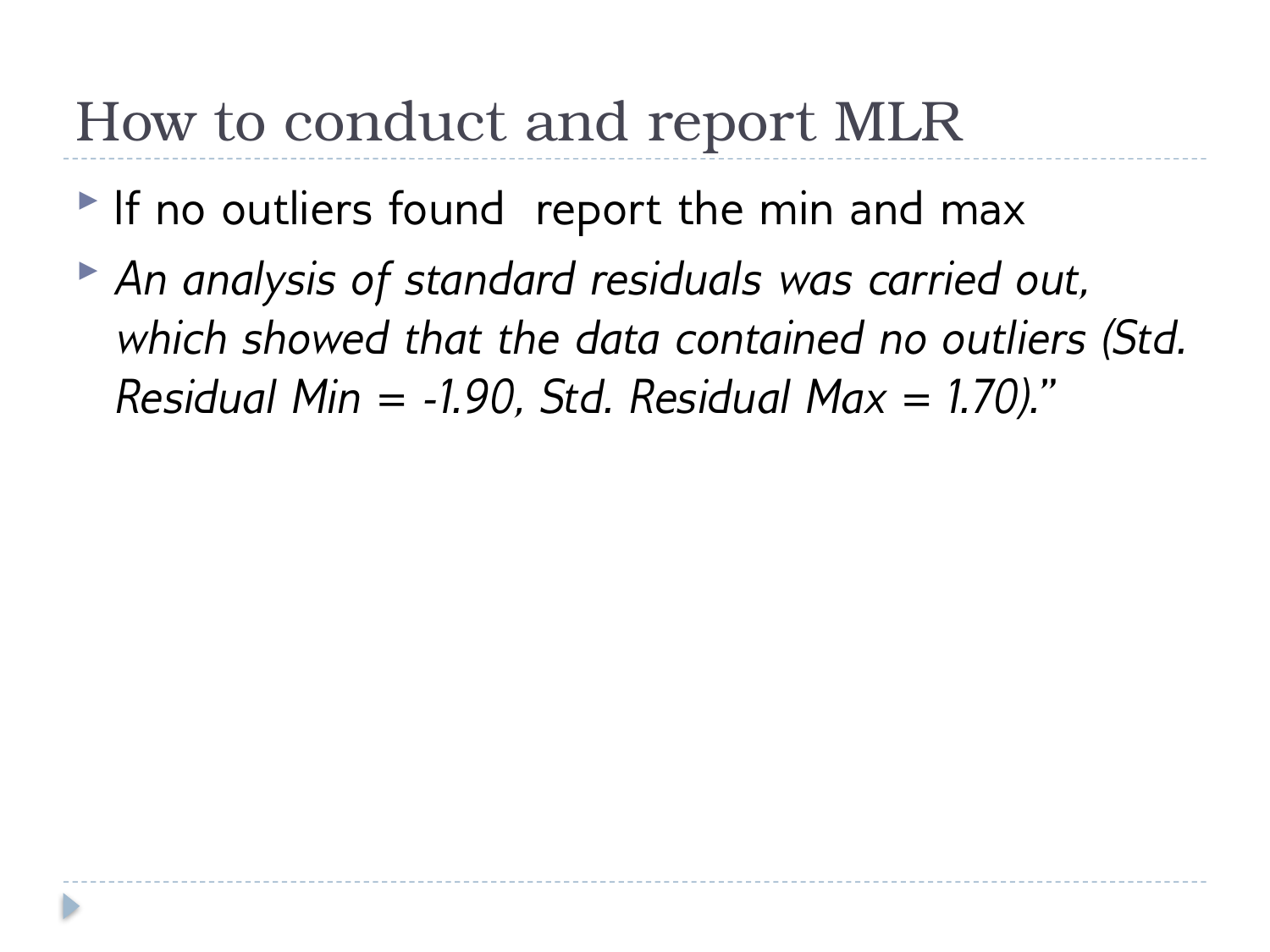

# How to conduct and report MLR
If no outliers found  report the min and max
An analysis of standard residuals was carried out, which showed that the data contained no outliers (Std. Residual Min = -1.90, Std. Residual Max = 1.70).”